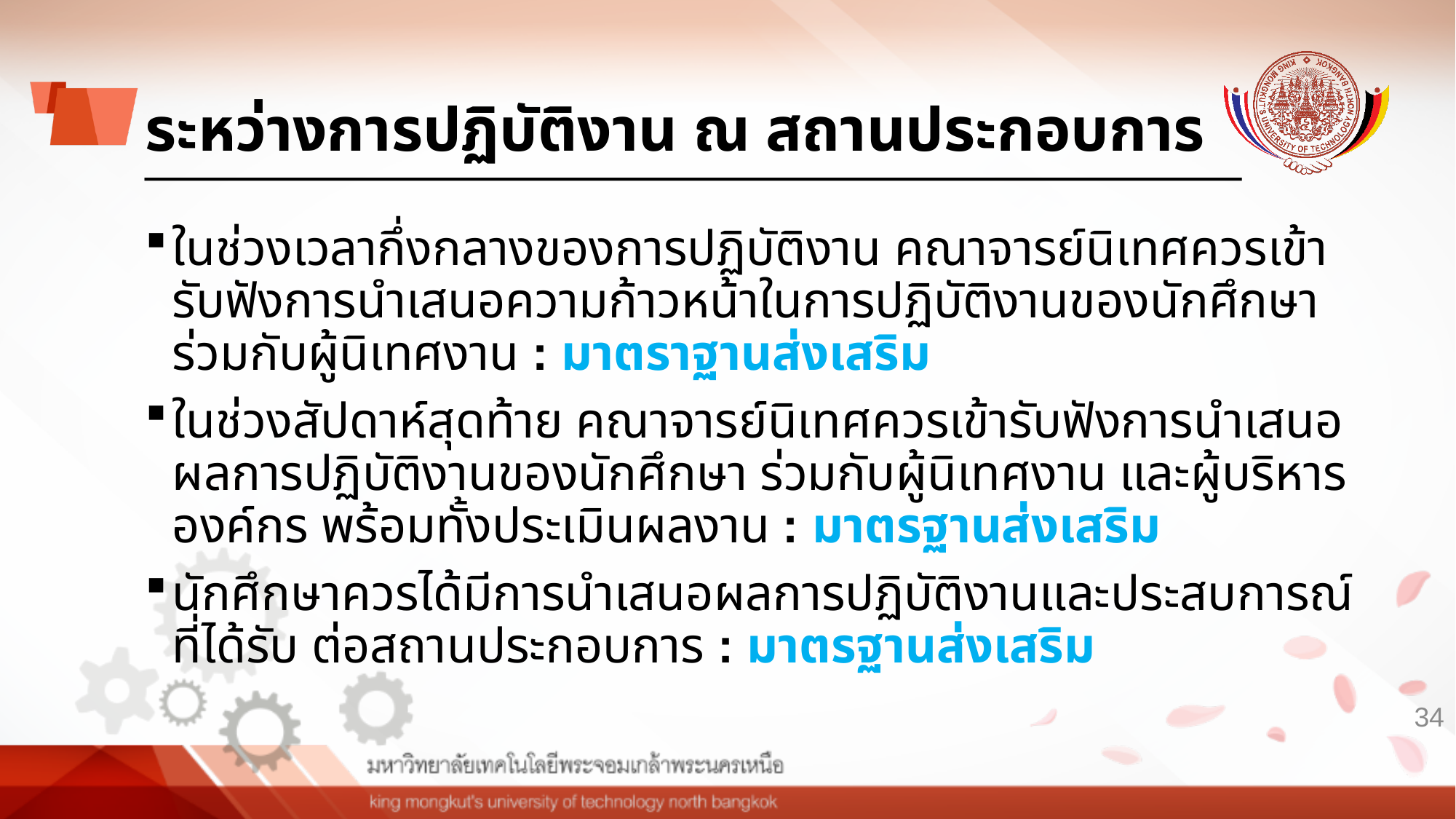

# ระหว่างการปฏิบัติงาน ณ สถานประกอบการ
ในช่วงเวลากึ่งกลางของการปฏิบัติงาน คณาจารย์นิเทศควรเข้ารับฟังการนำเสนอความก้าวหน้าในการปฏิบัติงานของนักศึกษา ร่วมกับผู้นิเทศงาน : มาตราฐานส่งเสริม
ในช่วงสัปดาห์สุดท้าย คณาจารย์นิเทศควรเข้ารับฟังการนำเสนอผลการปฏิบัติงานของนักศึกษา ร่วมกับผู้นิเทศงาน และผู้บริหารองค์กร พร้อมทั้งประเมินผลงาน : มาตรฐานส่งเสริม
นักศึกษาควรได้มีการนำเสนอผลการปฏิบัติงานและประสบการณ์ที่ได้รับ ต่อสถานประกอบการ : มาตรฐานส่งเสริม
34